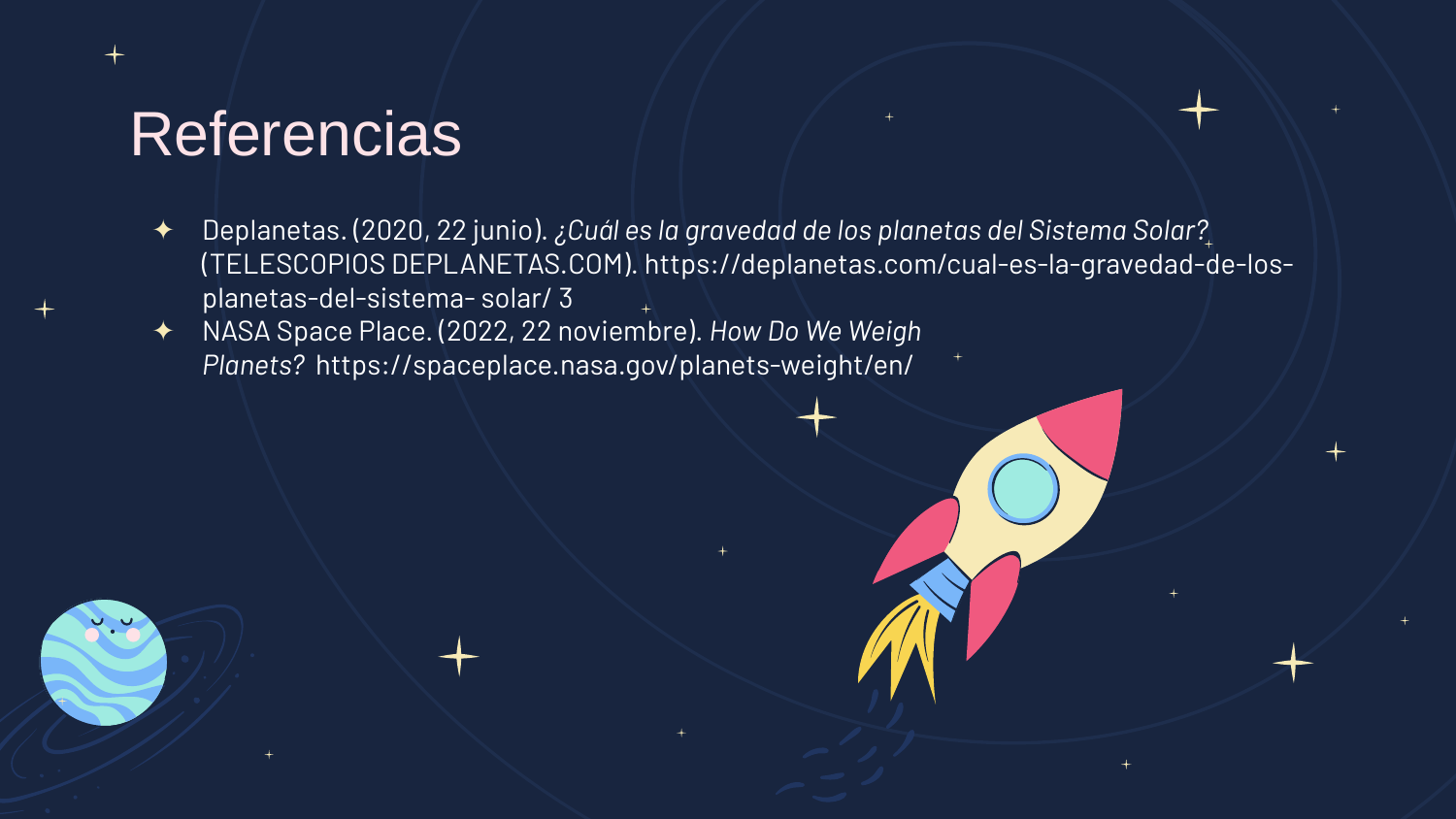

# Referencias

Deplanetas. (2020, 22 junio). ¿Cuál es la gravedad de los planetas del Sistema Solar? (TELESCOPIOS DEPLANETAS.COM). https://deplanetas.com/cual-es-la-gravedad-de-los-planetas-del-sistema- solar/ 3
NASA Space Place. (2022, 22 noviembre). How Do We Weigh Planets?  https://spaceplace.nasa.gov/planets-weight/en/